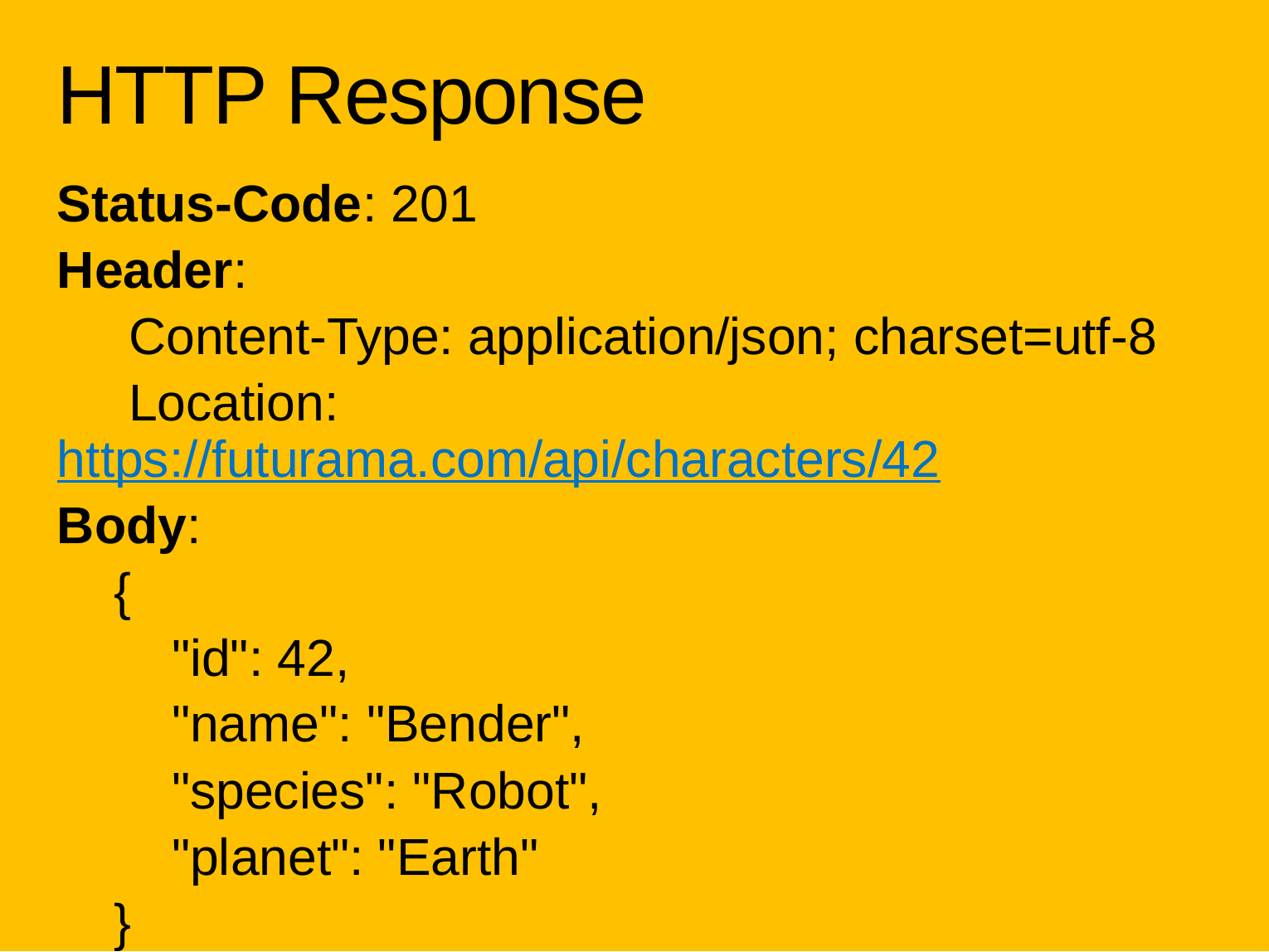

# HTTP Response
Status-Code: 201
Header:
     Content-Type: application/json; charset=utf-8
     Location: https://futurama.com/api/characters/42
Body:
    {
        "id": 42,
        "name": "Bender",
        "species": "Robot",
        "planet": "Earth"
    }